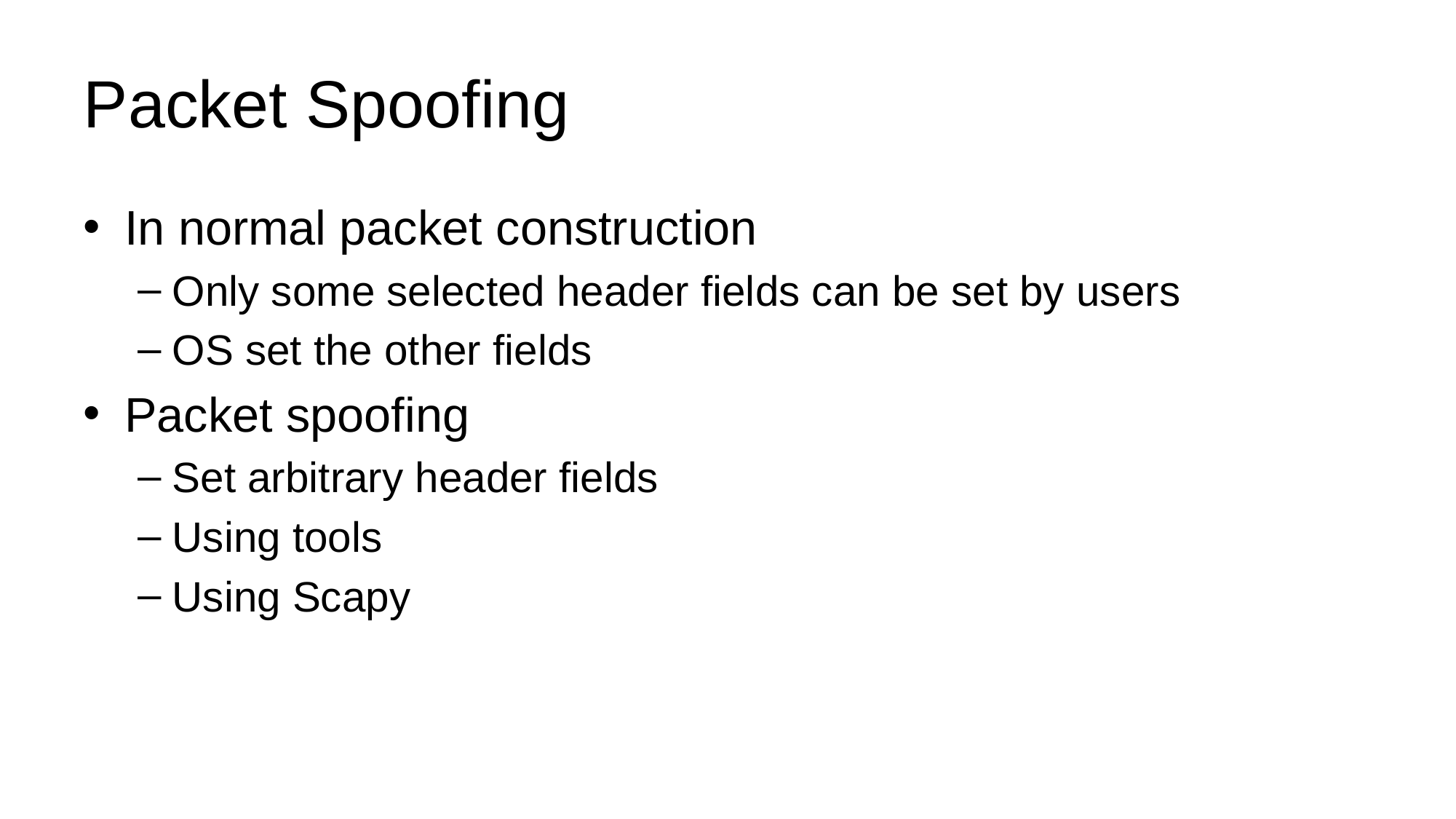

# Packet Spoofing
In normal packet construction
Only some selected header fields can be set by users
OS set the other fields
Packet spoofing
Set arbitrary header fields
Using tools
Using Scapy